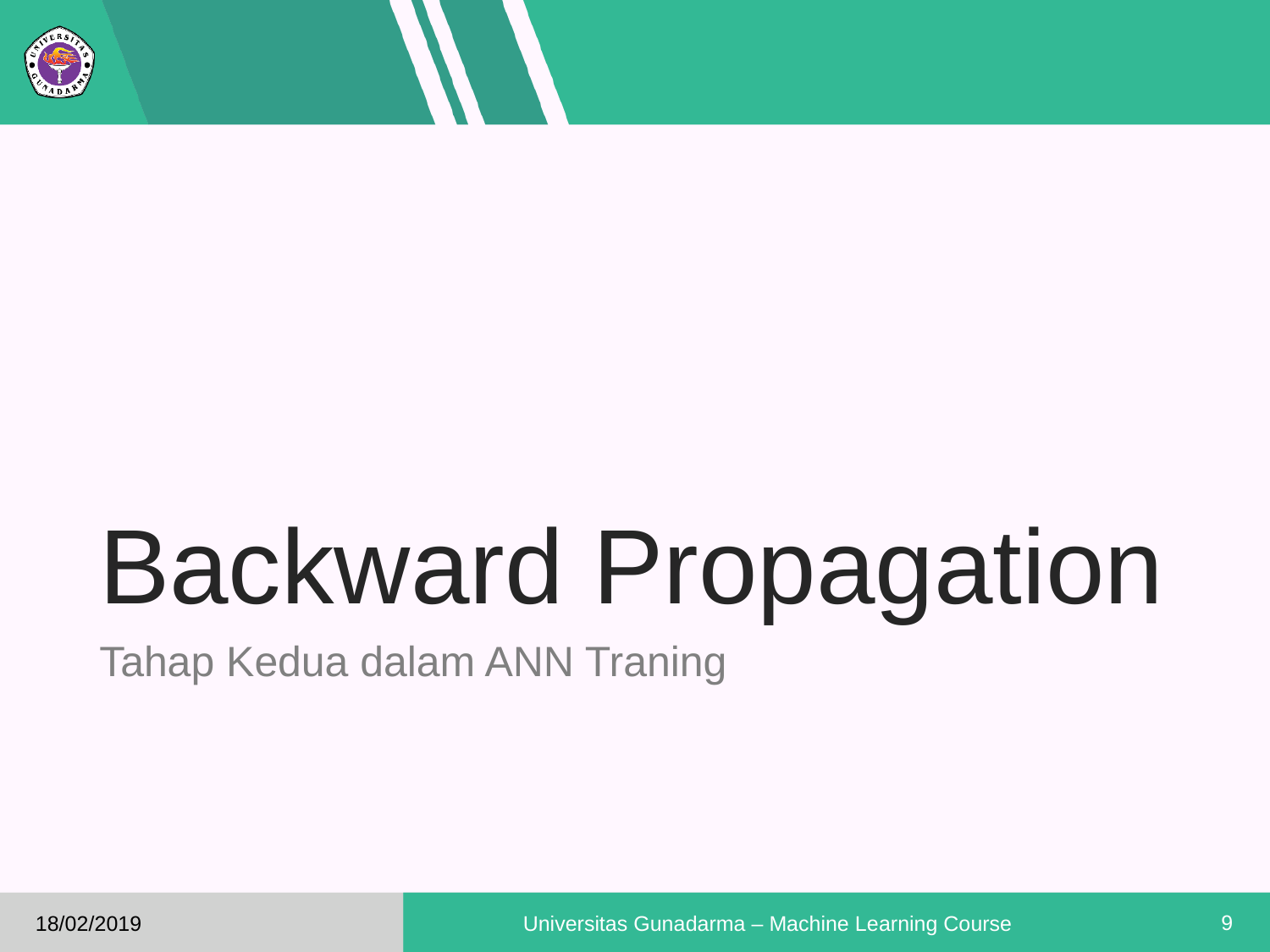

# Backward Propagation
Tahap Kedua dalam ANN Traning
9
Universitas Gunadarma – Machine Learning Course
18/02/2019